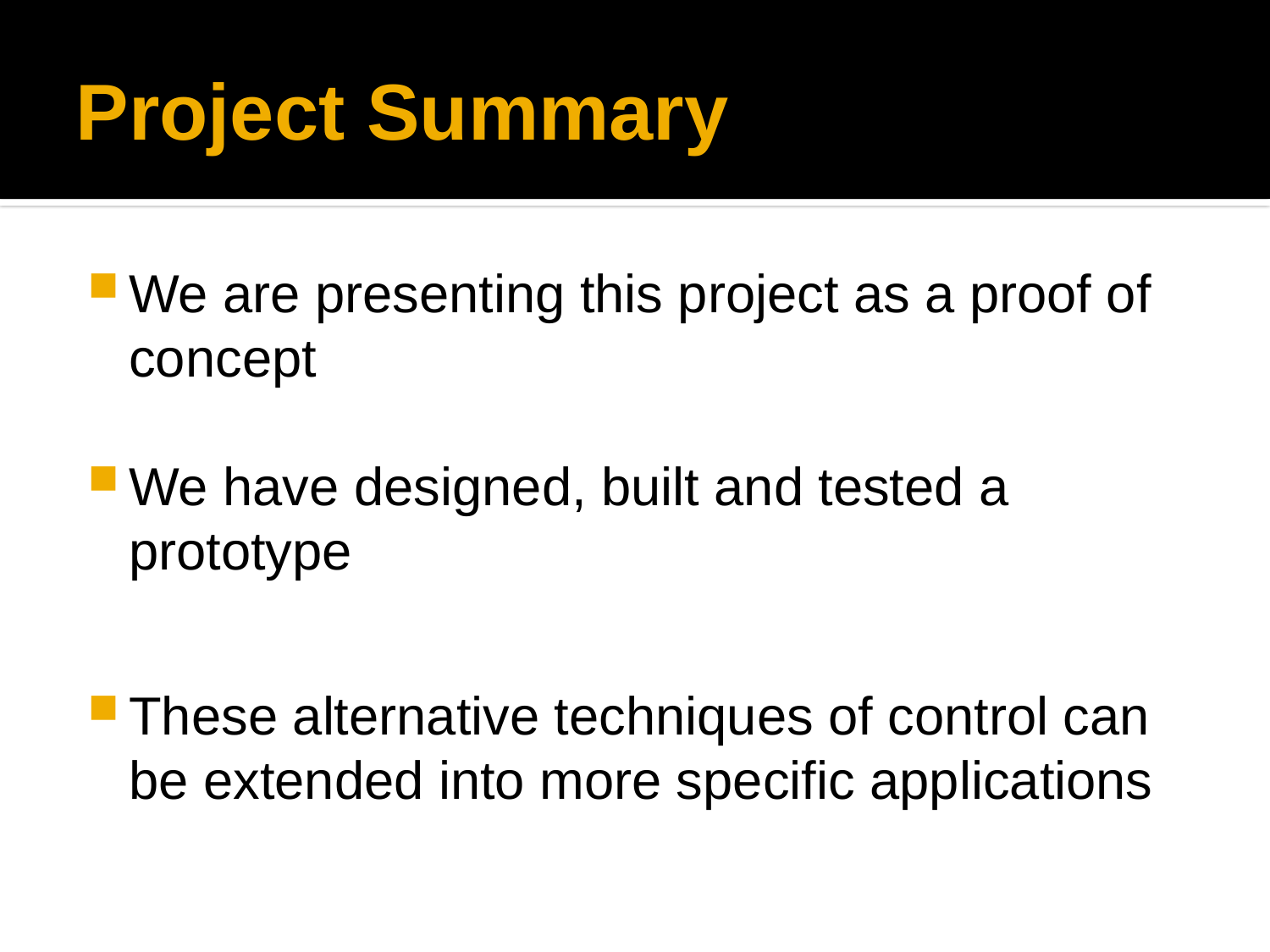

Project Summary
We are presenting this project as a proof of concept
We have designed, built and tested a prototype

These alternative techniques of control can be extended into more specific applications